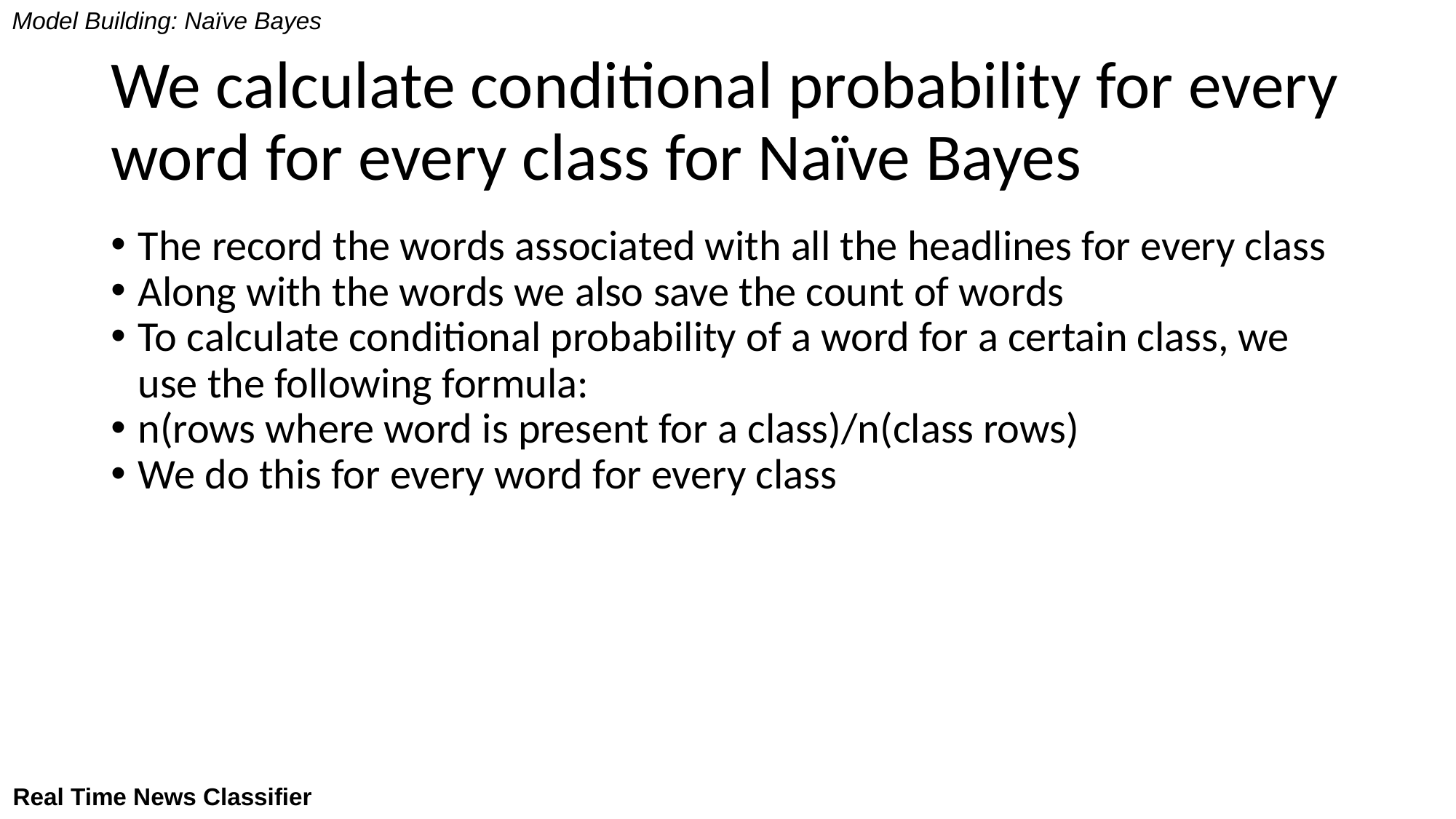

Model Building: Naïve Bayes
We calculate conditional probability for every word for every class for Naïve Bayes
The record the words associated with all the headlines for every class
Along with the words we also save the count of words
To calculate conditional probability of a word for a certain class, we use the following formula:
n(rows where word is present for a class)/n(class rows)
We do this for every word for every class
Real Time News Classifier